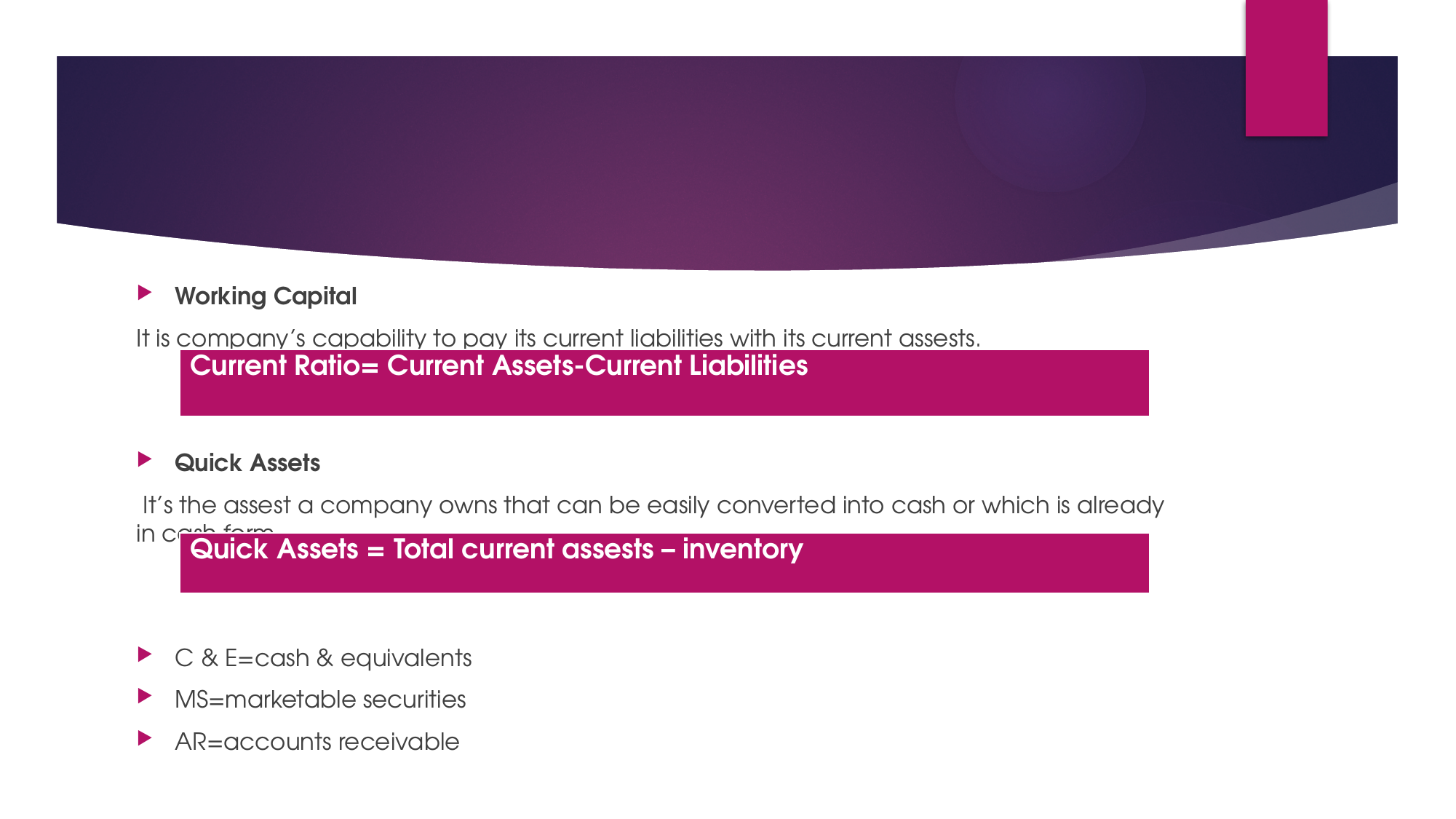

#
Working Capital
It is company’s capability to pay its current liabilities with its current assests.

Quick Assets
 It’s the assest a company owns that can be easily converted into cash or which is already in cash form.

C & E=cash & equivalents
MS=marketable securities
AR=accounts receivable​

| Current Ratio= Current Assets​​-Current Liabilities |
| --- |
| Quick Assets = Total current assests – inventory |
| --- |